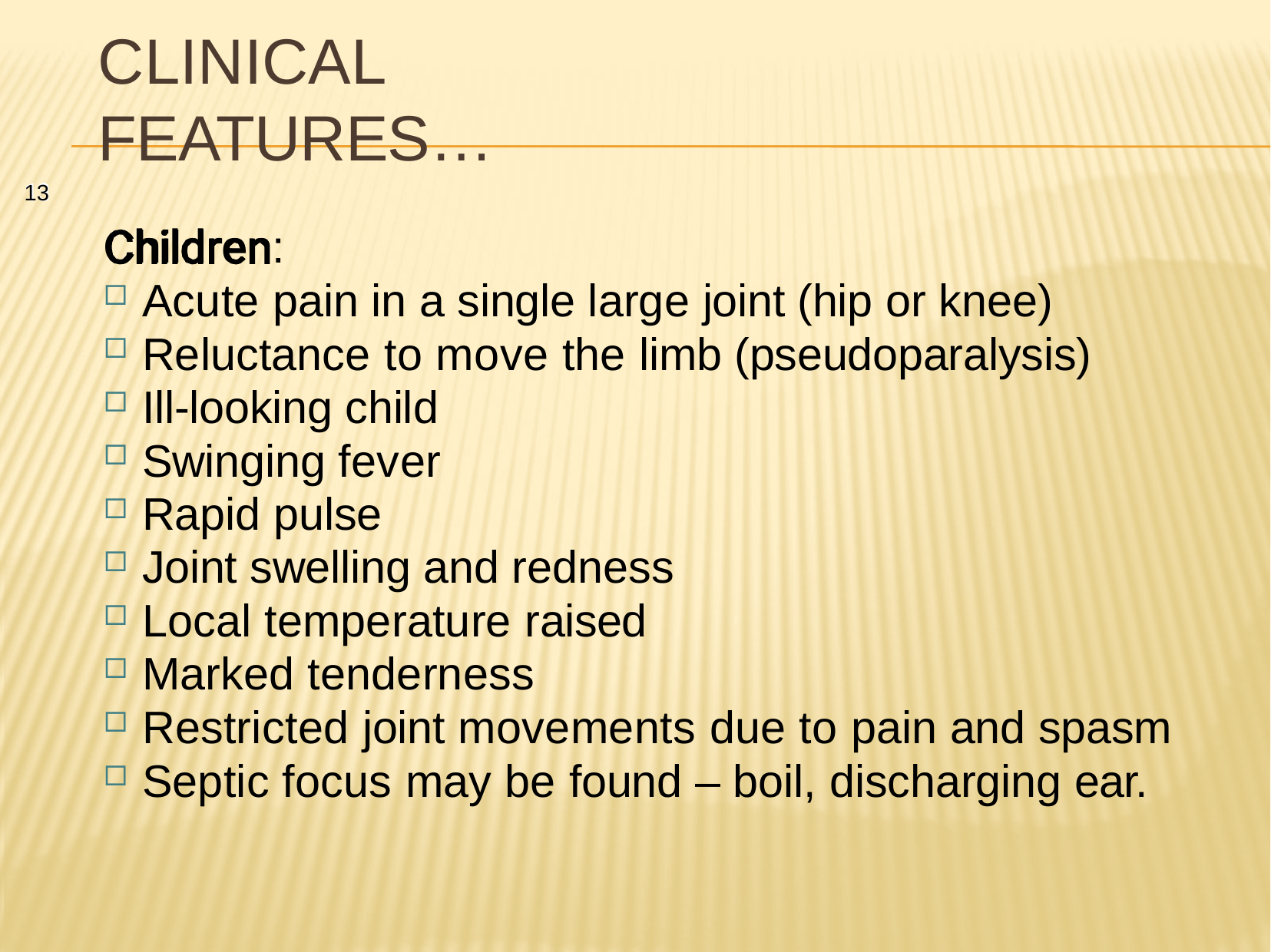

# Clinical features…
13

Children:
Acute pain in a single large joint (hip or knee)
Reluctance to move the limb (pseudoparalysis)
Ill-looking child
Swinging fever
Rapid pulse
Joint swelling and redness
Local temperature raised
Marked tenderness
Restricted joint movements due to pain and spasm
Septic focus may be found – boil, discharging ear.